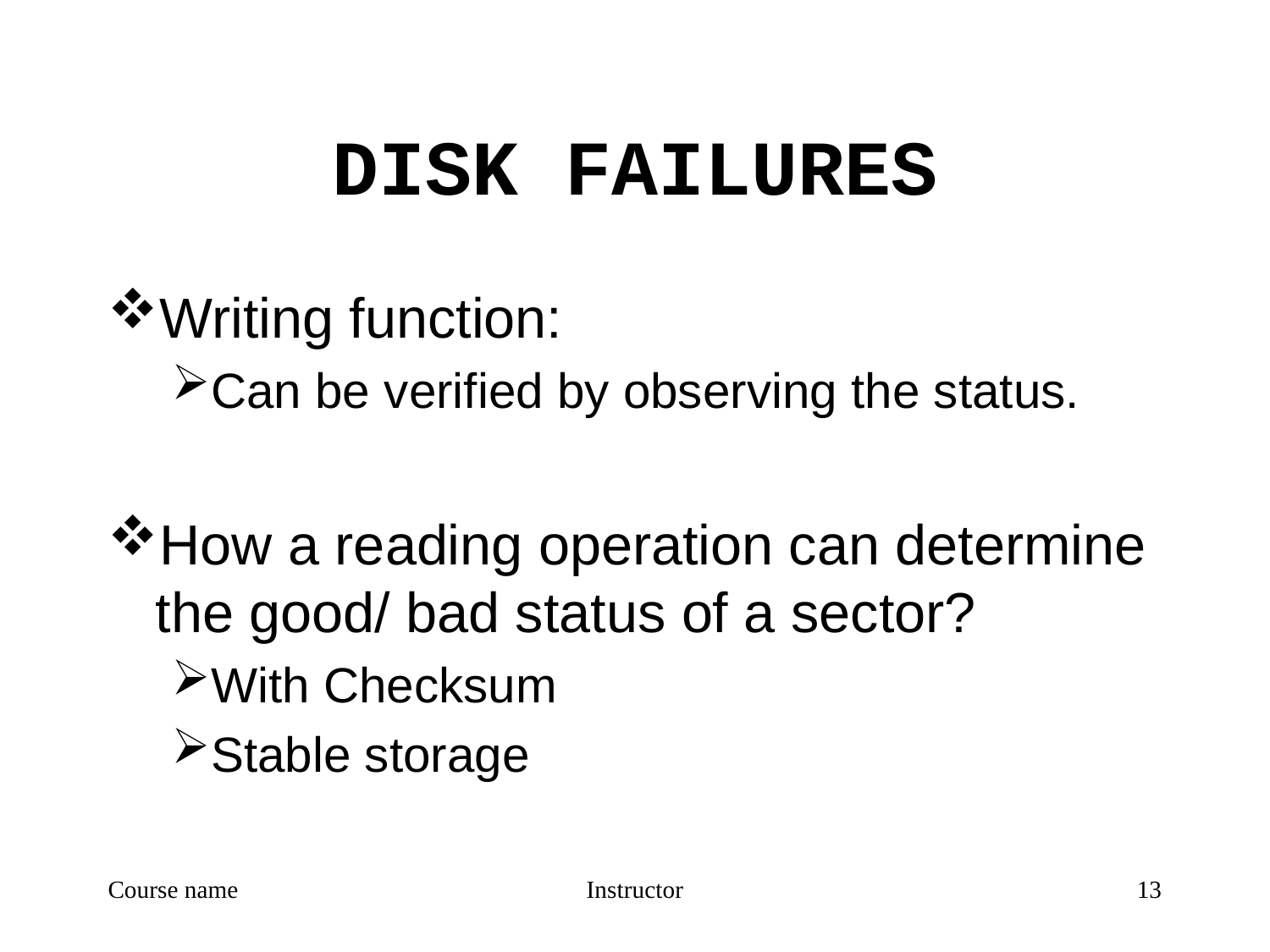

# DISK FAILURES
Writing function:
Can be verified by observing the status.

How a reading operation can determine the good/ bad status of a sector?
With Checksum
Stable storage
Course name
Instructor
13